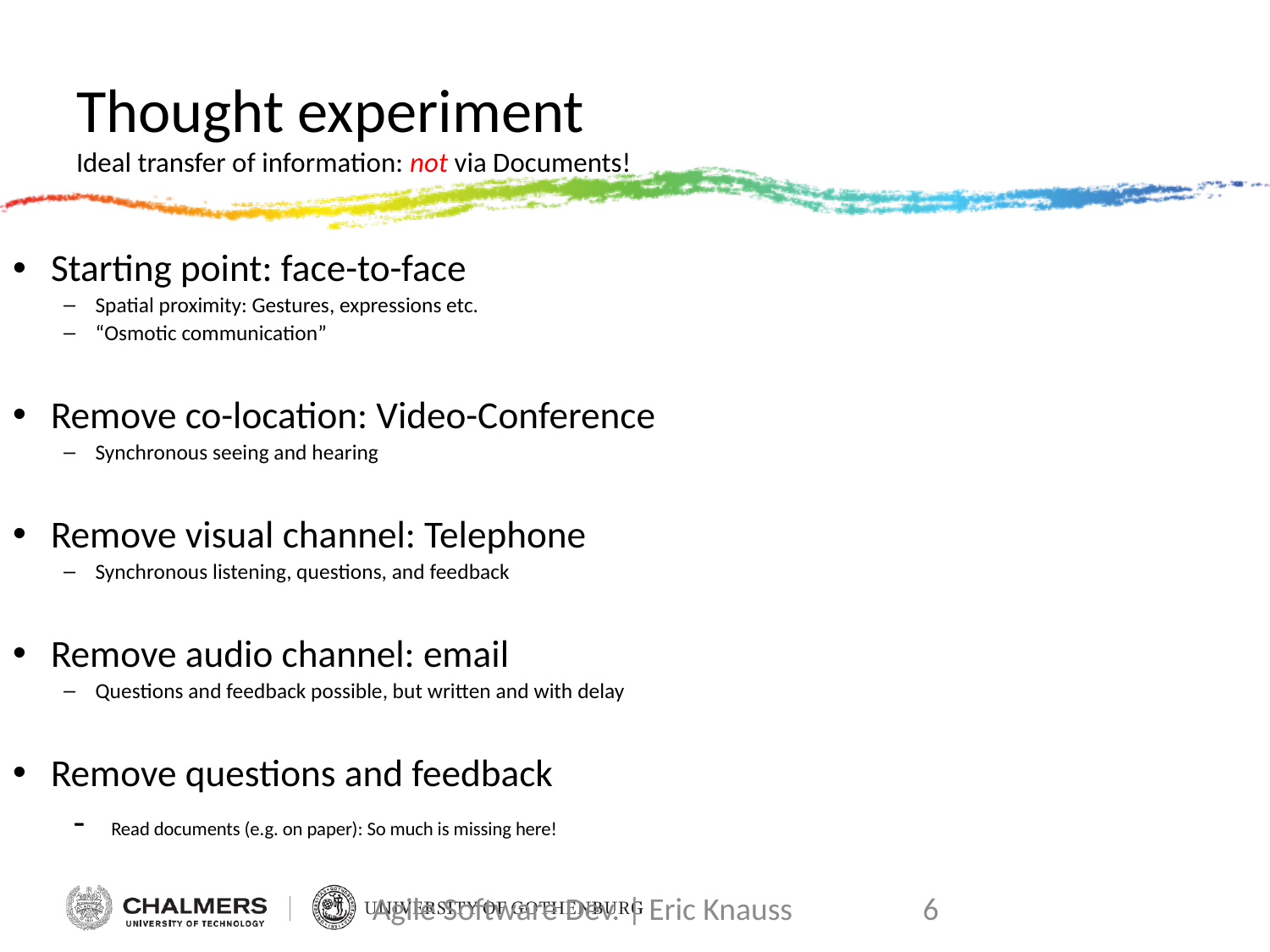

# Thought experiment Ideal transfer of information: not via Documents!
Starting point: face-to-face
Spatial proximity: Gestures, expressions etc.
“Osmotic communication”

Remove co-location: Video-Conference
Synchronous seeing and hearing

Remove visual channel: Telephone
Synchronous listening, questions, and feedback

Remove audio channel: email
Questions and feedback possible, but written and with delay

Remove questions and feedback
       -   Read documents (e.g. on paper): So much is missing here!
Agile Software Dev. | Eric Knauss
6